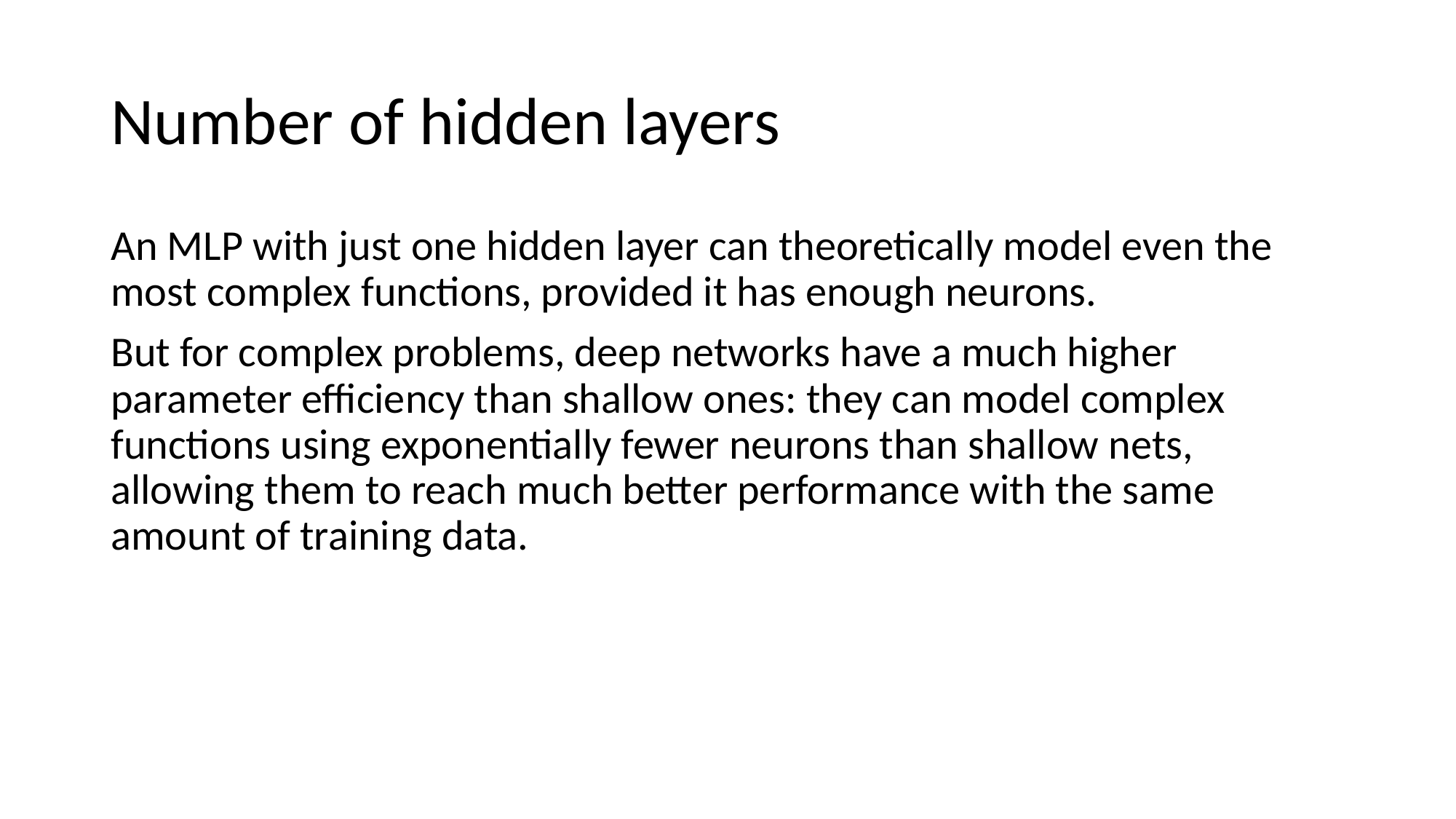

# Number of hidden layers
An MLP with just one hidden layer can theoretically model even the most complex functions, provided it has enough neurons.
But for complex problems, deep networks have a much higher parameter efficiency than shallow ones: they can model complex functions using exponentially fewer neurons than shallow nets, allowing them to reach much better performance with the same amount of training data.